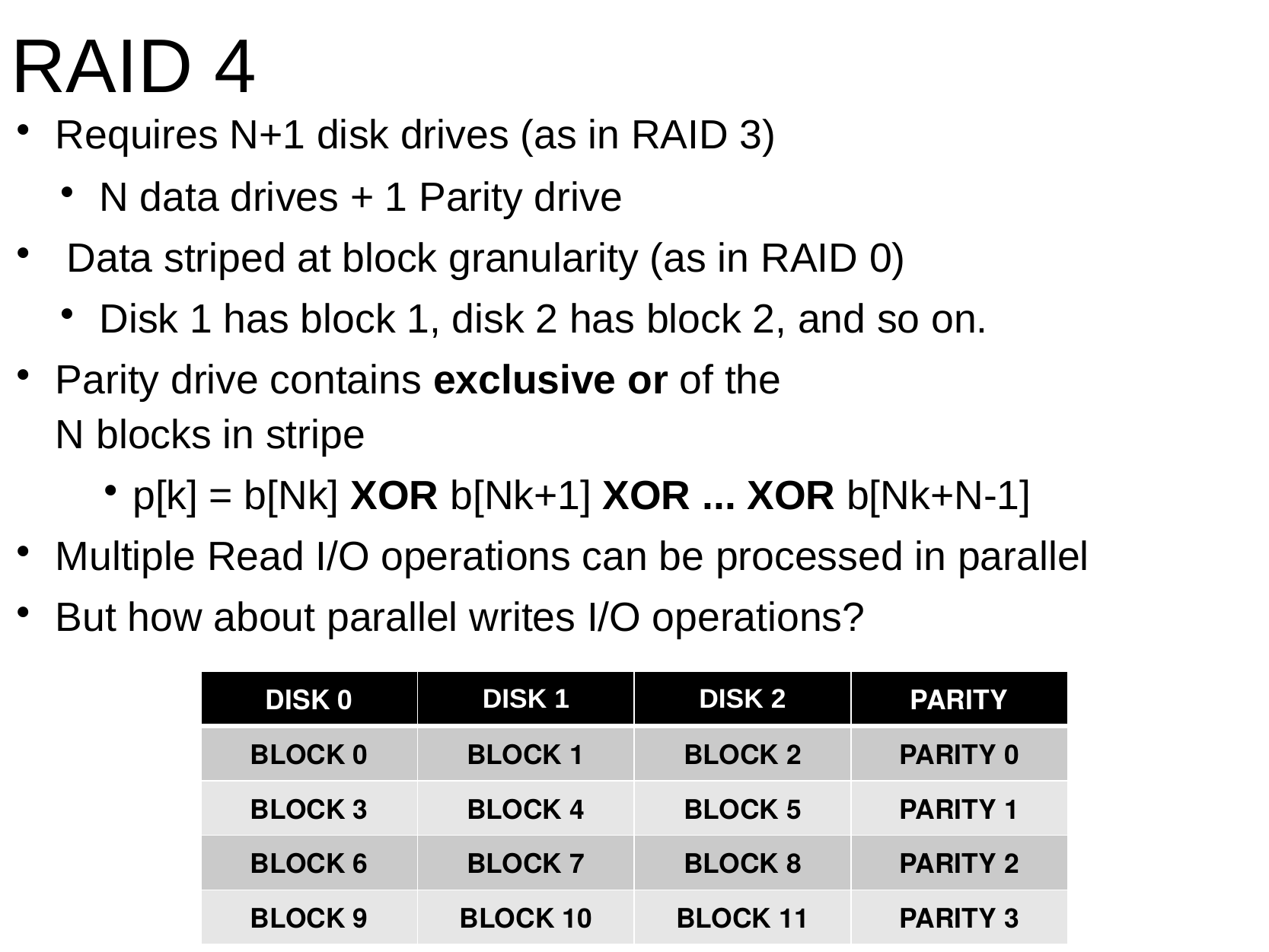

# RAID 4
Requires N+1 disk drives (as in RAID 3)
N data drives + 1 Parity drive
 Data striped at block granularity (as in RAID 0)
Disk 1 has block 1, disk 2 has block 2, and so on.
Parity drive contains exclusive or of the
N blocks in stripe
p[k] = b[Nk] XOR b[Nk+1] XOR ... XOR b[Nk+N-1]
Multiple Read I/O operations can be processed in parallel
But how about parallel writes I/O operations?
| DISK 0 | DISK 1 | DISK 2 | PARITY |
| --- | --- | --- | --- |
| BLOCK 0 | BLOCK 1 | BLOCK 2 | PARITY 0 |
| BLOCK 3 | BLOCK 4 | BLOCK 5 | PARITY 1 |
| BLOCK 6 | BLOCK 7 | BLOCK 8 | PARITY 2 |
| BLOCK 9 | BLOCK 10 | BLOCK 11 | PARITY 3 |